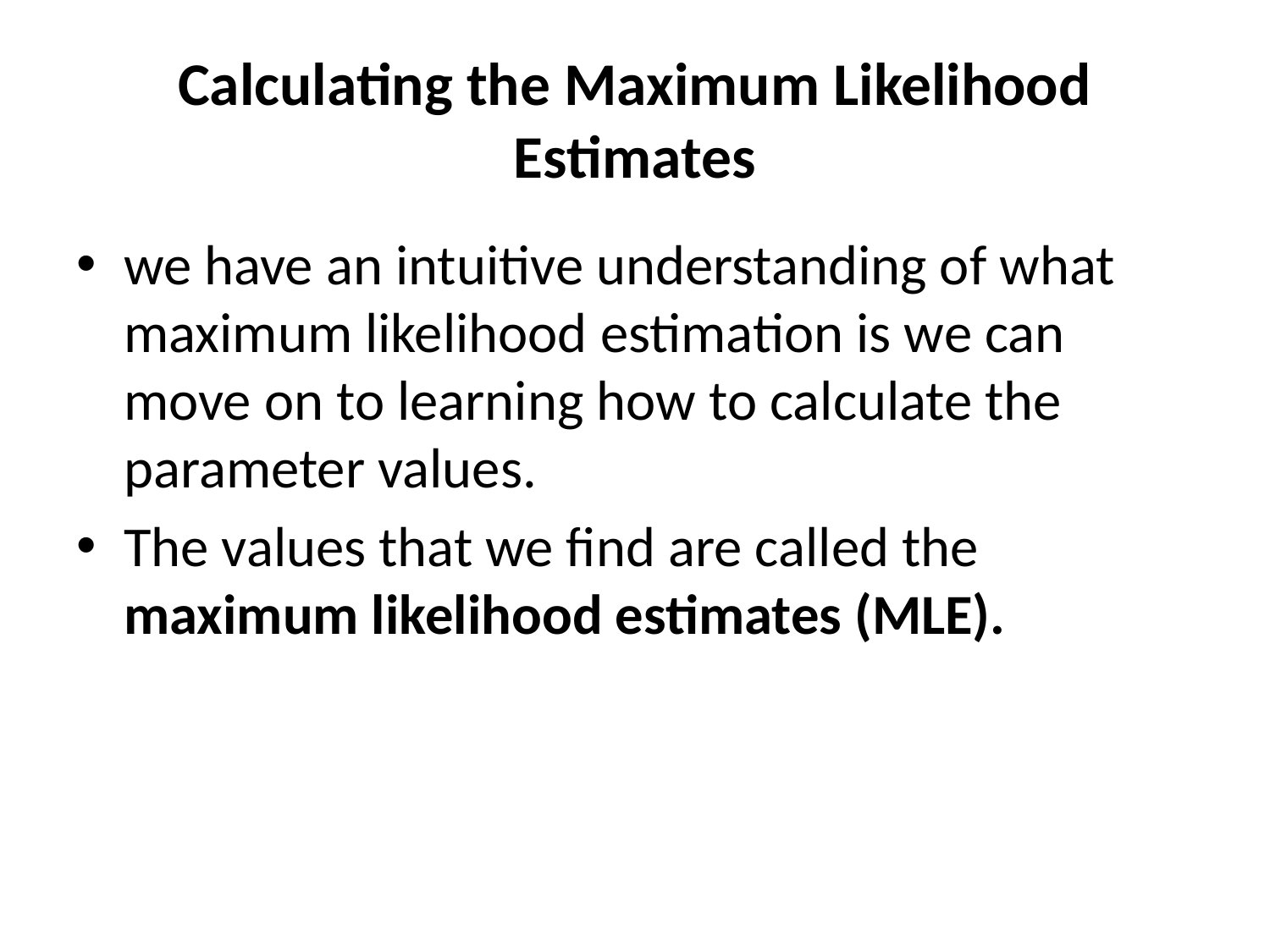

# Calculating the Maximum Likelihood Estimates
we have an intuitive understanding of what maximum likelihood estimation is we can move on to learning how to calculate the parameter values.
The values that we find are called the maximum likelihood estimates (MLE).